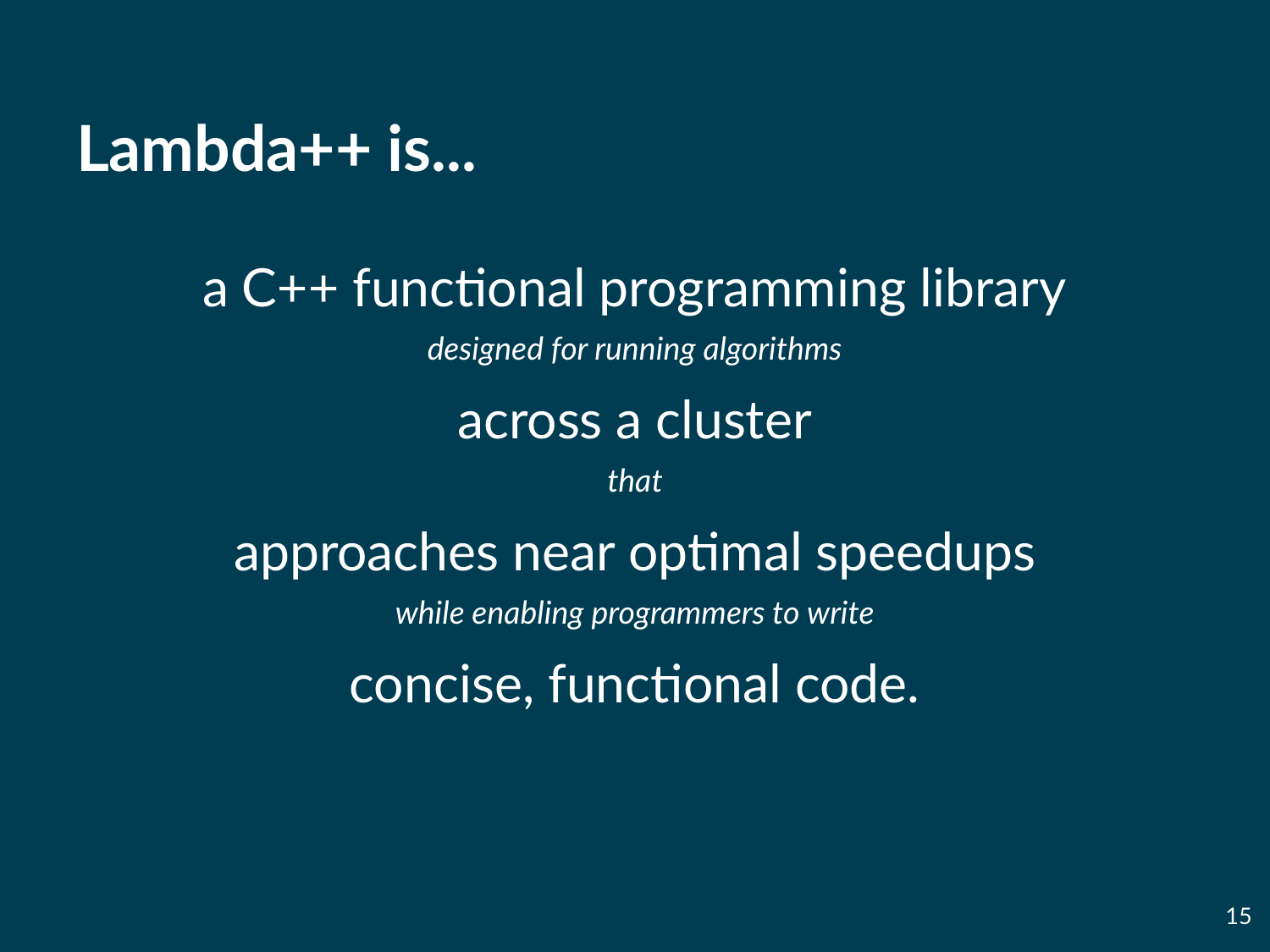

# Lambda++ is...
a C++ functional programming library
designed for running algorithms
across a cluster
that
approaches near optimal speedups
while enabling programmers to write
concise, functional code.
15